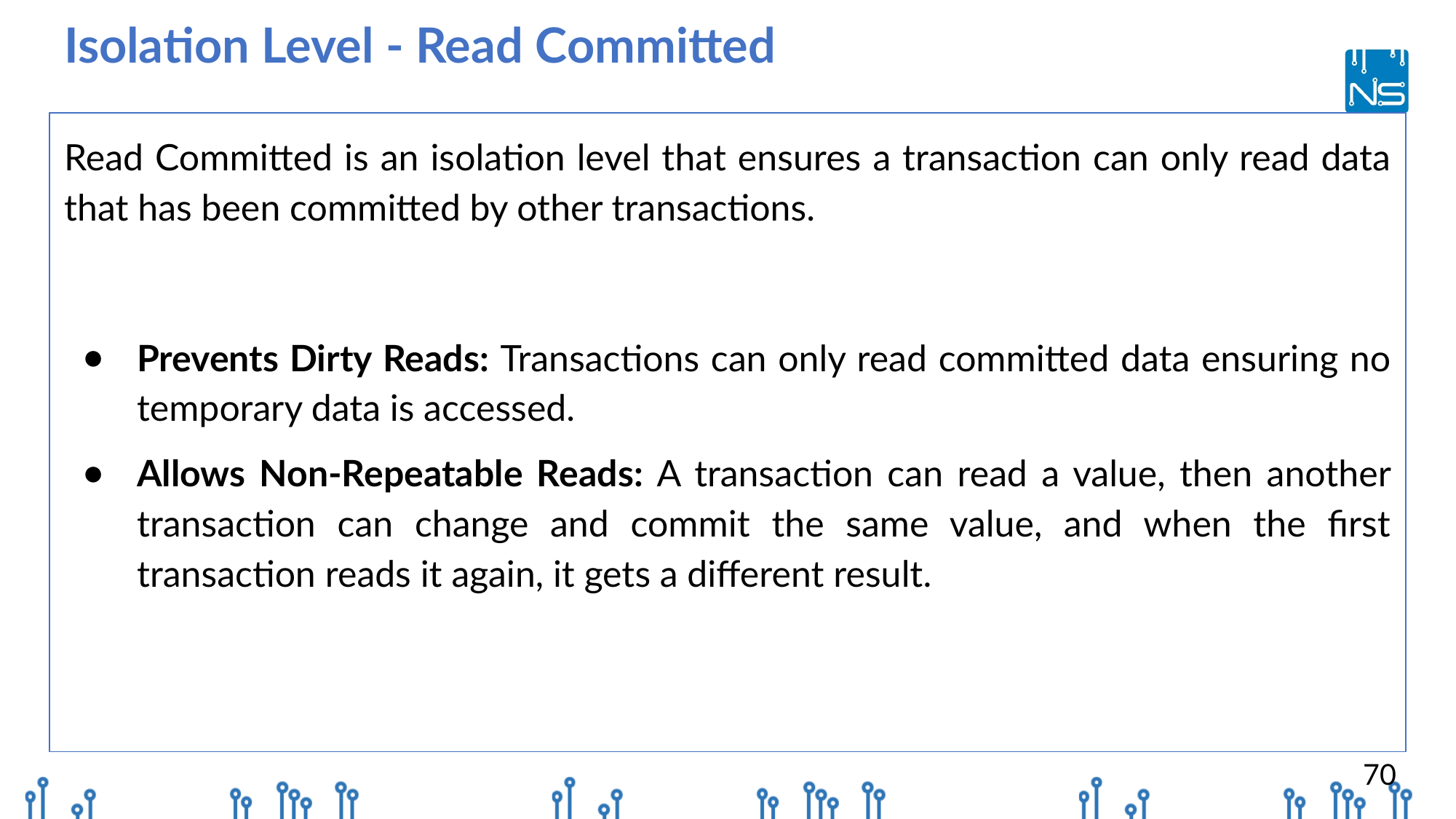

# Isolation Level - Read Committed
Read Committed is an isolation level that ensures a transaction can only read data that has been committed by other transactions.

Prevents Dirty Reads: Transactions can only read committed data ensuring no temporary data is accessed.
Allows Non-Repeatable Reads: A transaction can read a value, then another transaction can change and commit the same value, and when the first transaction reads it again, it gets a different result.
70
70